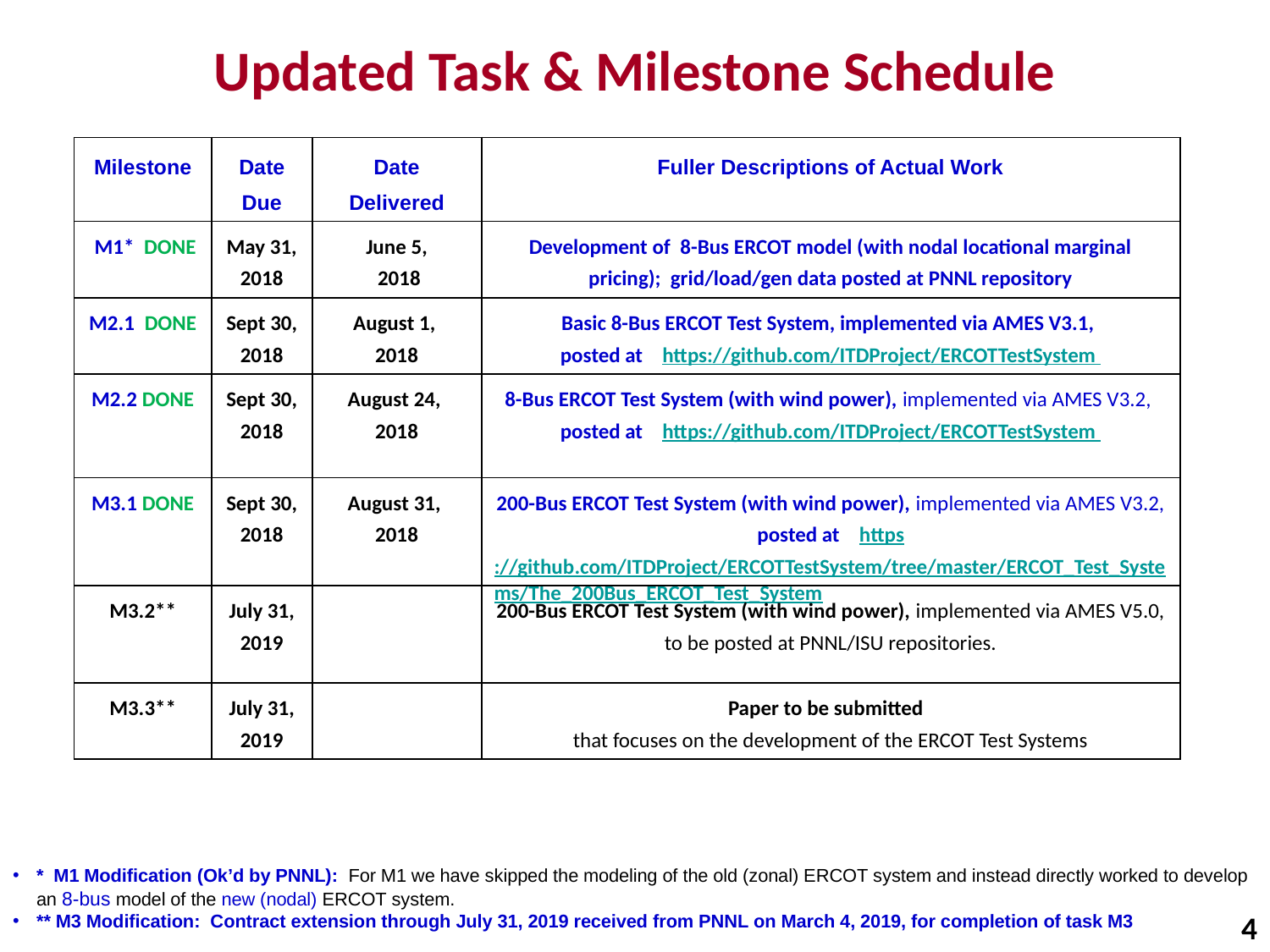

# Updated Task & Milestone Schedule
| Milestone | Date Due | Date Delivered | Fuller Descriptions of Actual Work |
| --- | --- | --- | --- |
| M1\* DONE | May 31, 2018 | June 5, 2018 | Development of 8-Bus ERCOT model (with nodal locational marginal pricing); grid/load/gen data posted at PNNL repository |
| M2.1 DONE | Sept 30, 2018 | August 1, 2018 | Basic 8-Bus ERCOT Test System, implemented via AMES V3.1, posted at https://github.com/ITDProject/ERCOTTestSystem |
| M2.2 DONE | Sept 30, 2018 | August 24, 2018 | 8-Bus ERCOT Test System (with wind power), implemented via AMES V3.2, posted at https://github.com/ITDProject/ERCOTTestSystem |
| M3.1 DONE | Sept 30, 2018 | August 31, 2018 | 200-Bus ERCOT Test System (with wind power), implemented via AMES V3.2, posted at https://github.com/ITDProject/ERCOTTestSystem/tree/master/ERCOT\_Test\_Systems/The\_200Bus\_ERCOT\_Test\_System |
| M3.2\*\* | July 31, 2019 |  | 200-Bus ERCOT Test System (with wind power), implemented via AMES V5.0, to be posted at PNNL/ISU repositories. |
| M3.3\*\* | July 31, 2019 |  | Paper to be submitted that focuses on the development of the ERCOT Test Systems |
*  M1 Modification (Ok’d by PNNL):  For M1 we have skipped the modeling of the old (zonal) ERCOT system and instead directly worked to develop an 8-bus model of the new (nodal) ERCOT system.
** M3 Modification:  Contract extension through July 31, 2019 received from PNNL on March 4, 2019, for completion of task M3
4